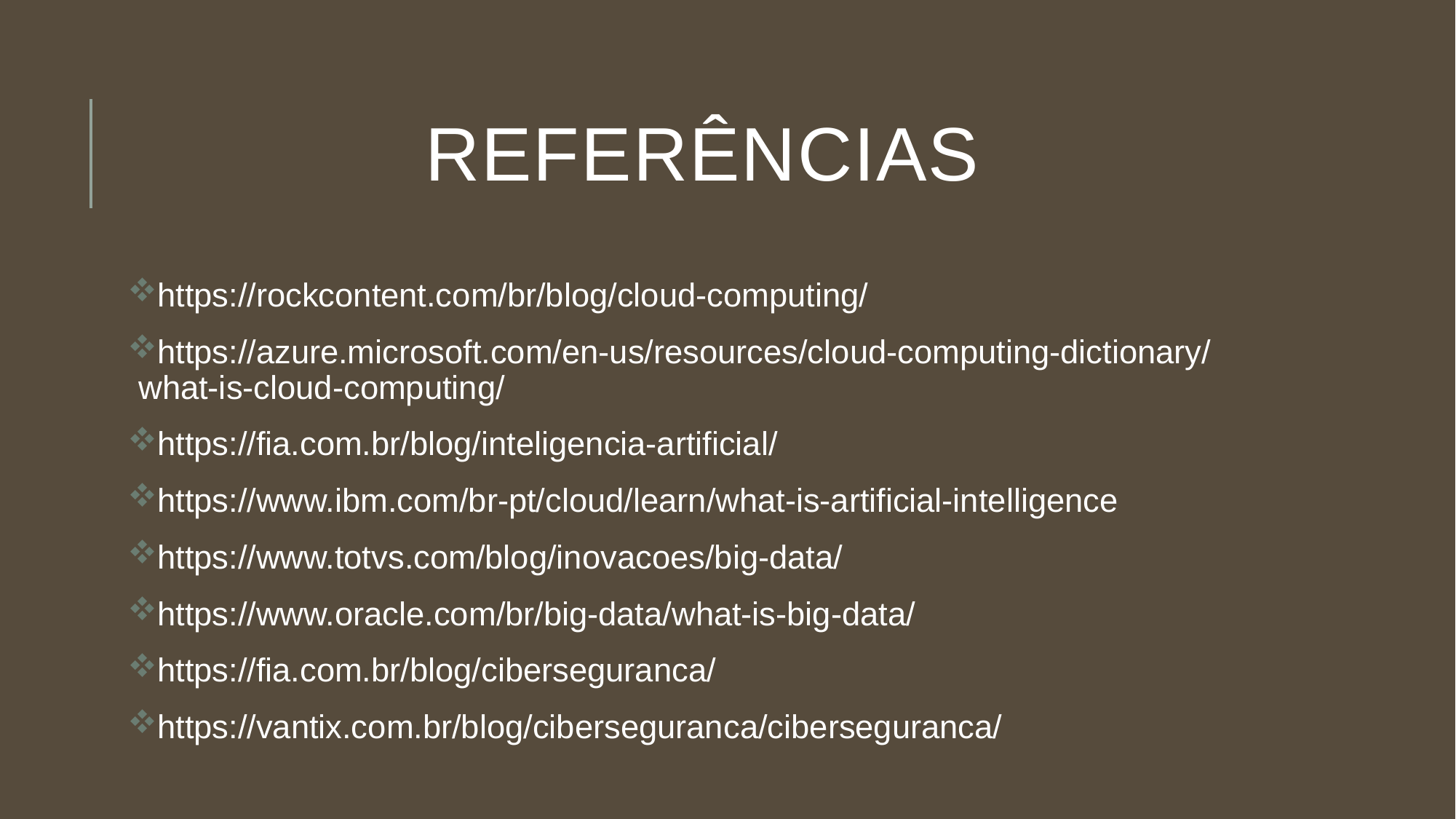

# Referências
https://rockcontent.com/br/blog/cloud-computing/
https://azure.microsoft.com/en-us/resources/cloud-computing-dictionary/what-is-cloud-computing/
https://fia.com.br/blog/inteligencia-artificial/
https://www.ibm.com/br-pt/cloud/learn/what-is-artificial-intelligence
https://www.totvs.com/blog/inovacoes/big-data/
https://www.oracle.com/br/big-data/what-is-big-data/
https://fia.com.br/blog/ciberseguranca/
https://vantix.com.br/blog/ciberseguranca/ciberseguranca/